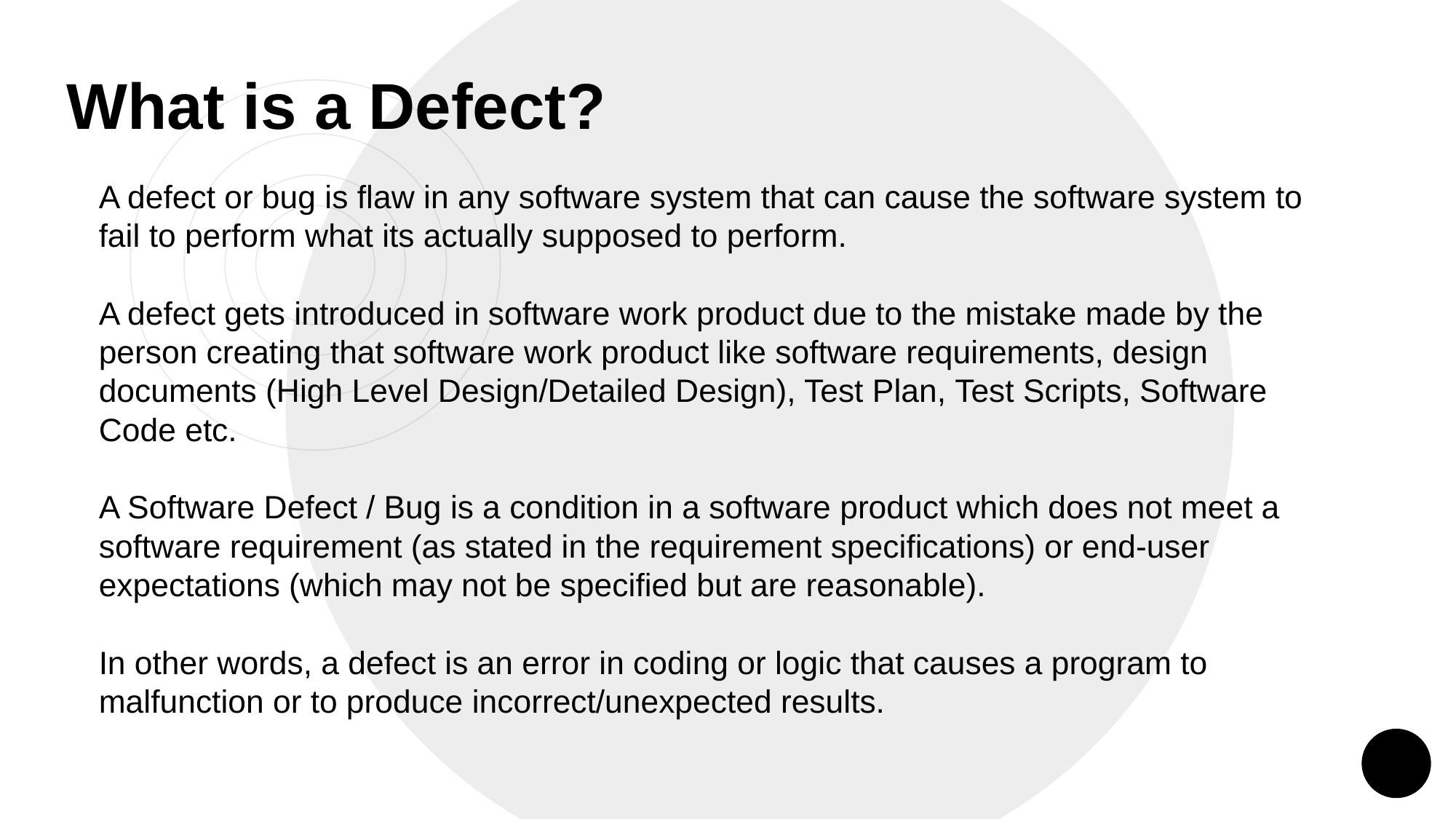

What is a Defect?
A defect or bug is flaw in any software system that can cause the software system to fail to perform what its actually supposed to perform.

A defect gets introduced in software work product due to the mistake made by the person creating that software work product like software requirements, design documents (High Level Design/Detailed Design), Test Plan, Test Scripts, Software Code etc.

A Software Defect / Bug is a condition in a software product which does not meet a software requirement (as stated in the requirement specifications) or end-user expectations (which may not be specified but are reasonable).

In other words, a defect is an error in coding or logic that causes a program to malfunction or to produce incorrect/unexpected results.
4